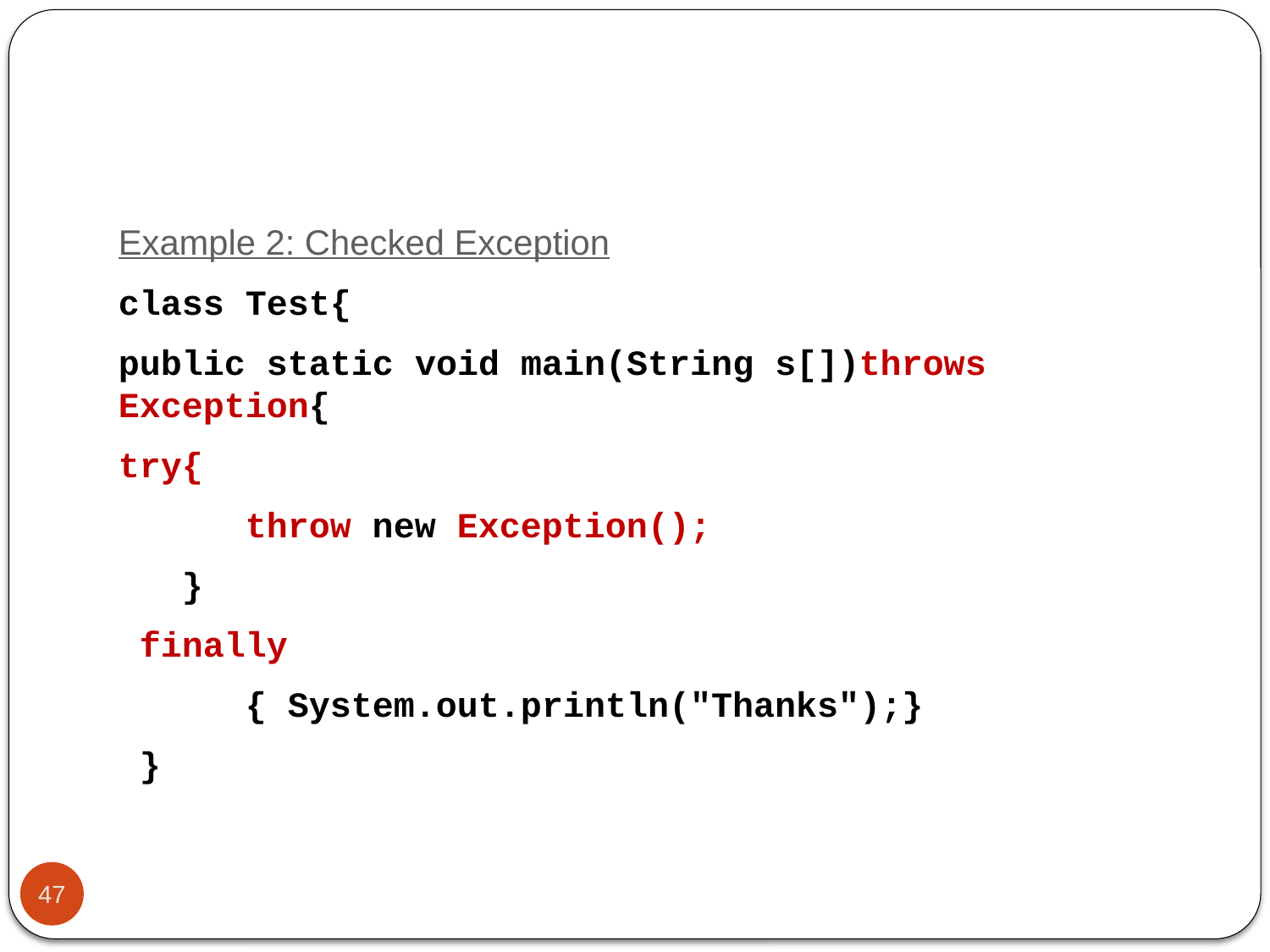

Example 2: Checked Exception
class Test{
public static void main(String s[])throws Exception{
try{
	throw new Exception();
   }
 finally
	{ System.out.println("Thanks");}
 }
47